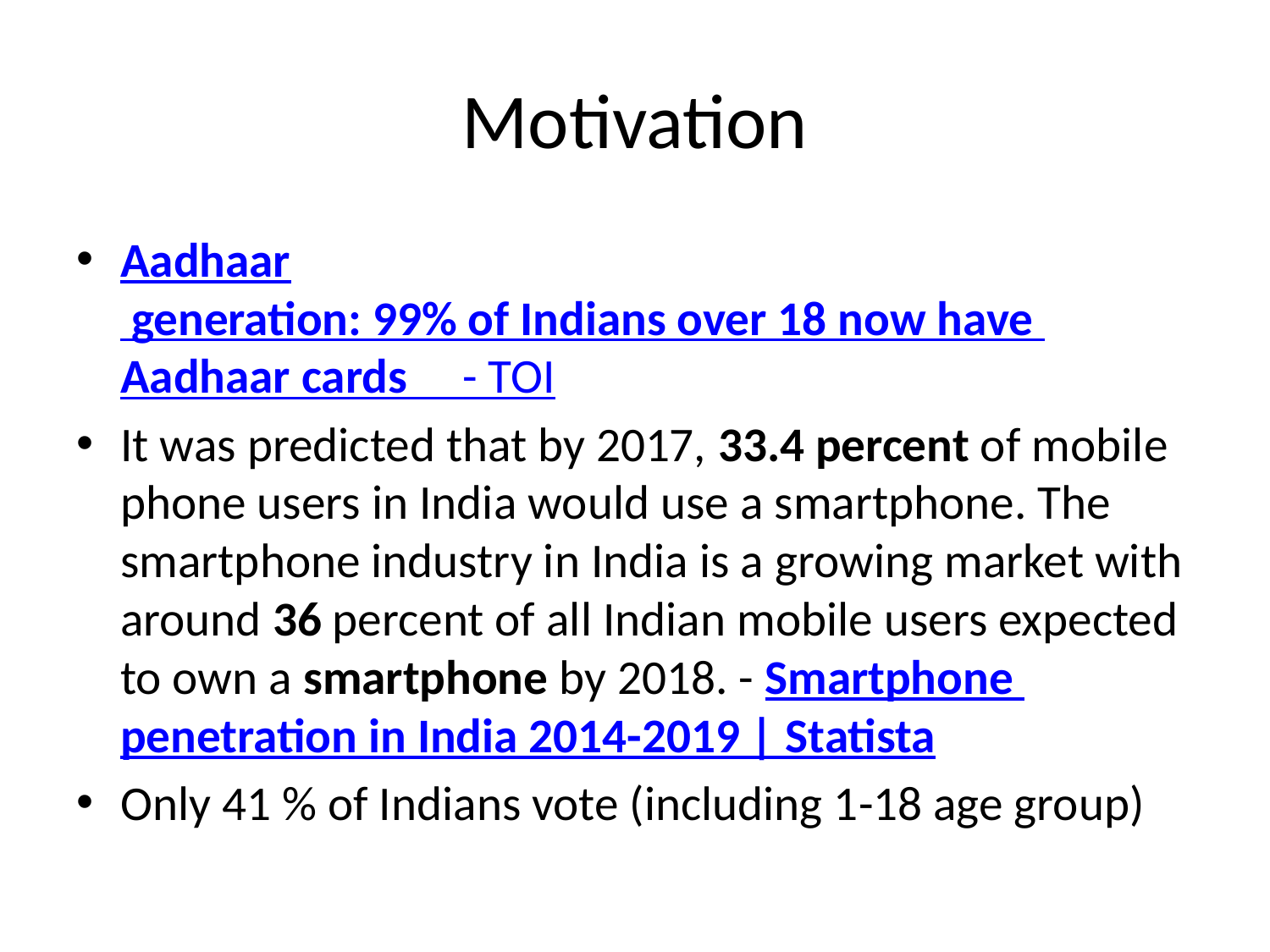

# Motivation
Aadhaar generation: 99% of Indians over 18 now have Aadhaar cards     - TOI
It was predicted that by 2017, 33.4 percent of mobile phone users in India would use a smartphone. The smartphone industry in India is a growing market with around 36 percent of all Indian mobile users expected to own a smartphone by 2018. - Smartphone penetration in India 2014-2019 | Statista
Only 41 % of Indians vote (including 1-18 age group)